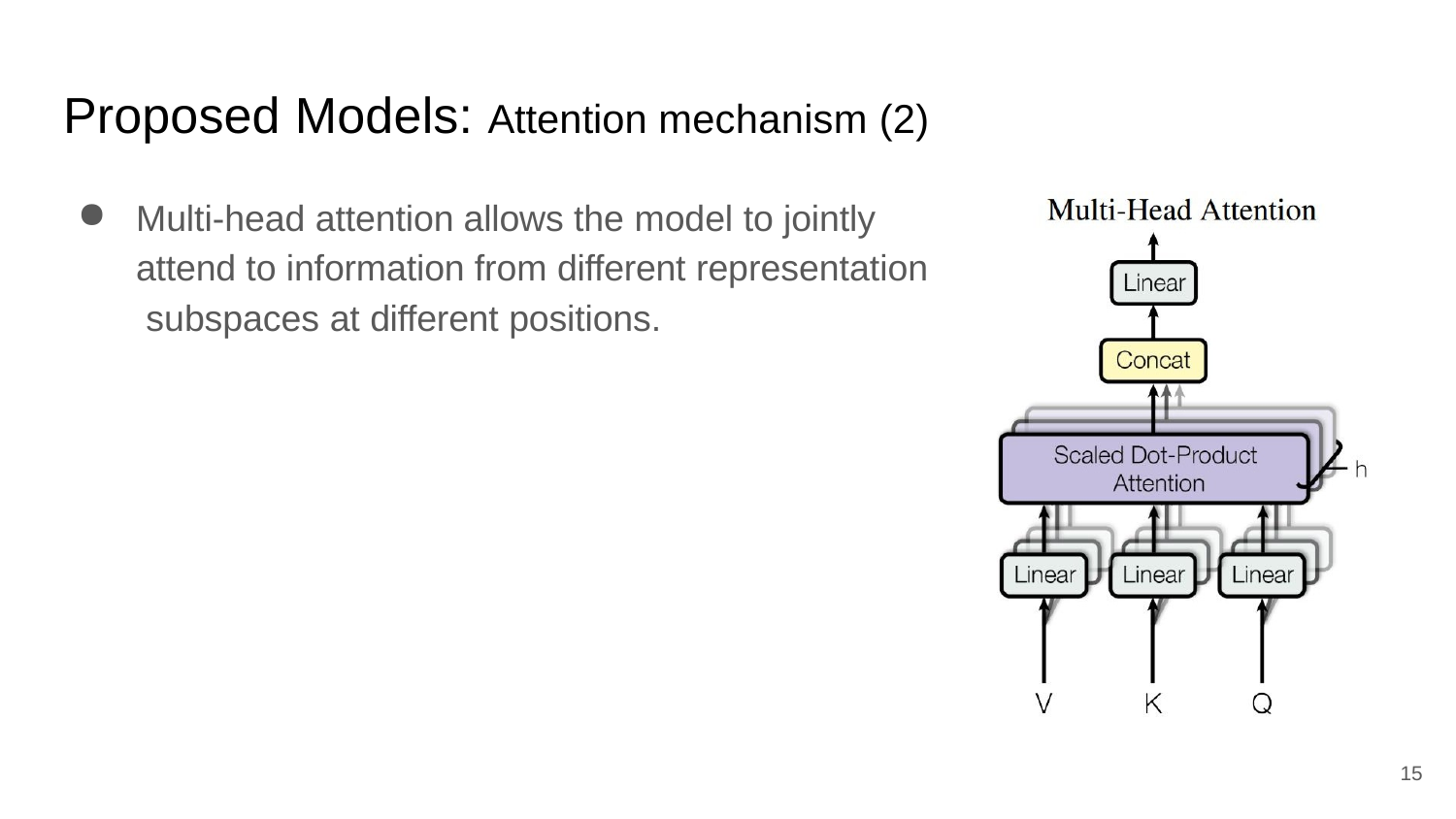

# Proposed Models: Attention mechanism (2)
Multi-head attention allows the model to jointly  attend to information from different representation  subspaces at different positions.

15